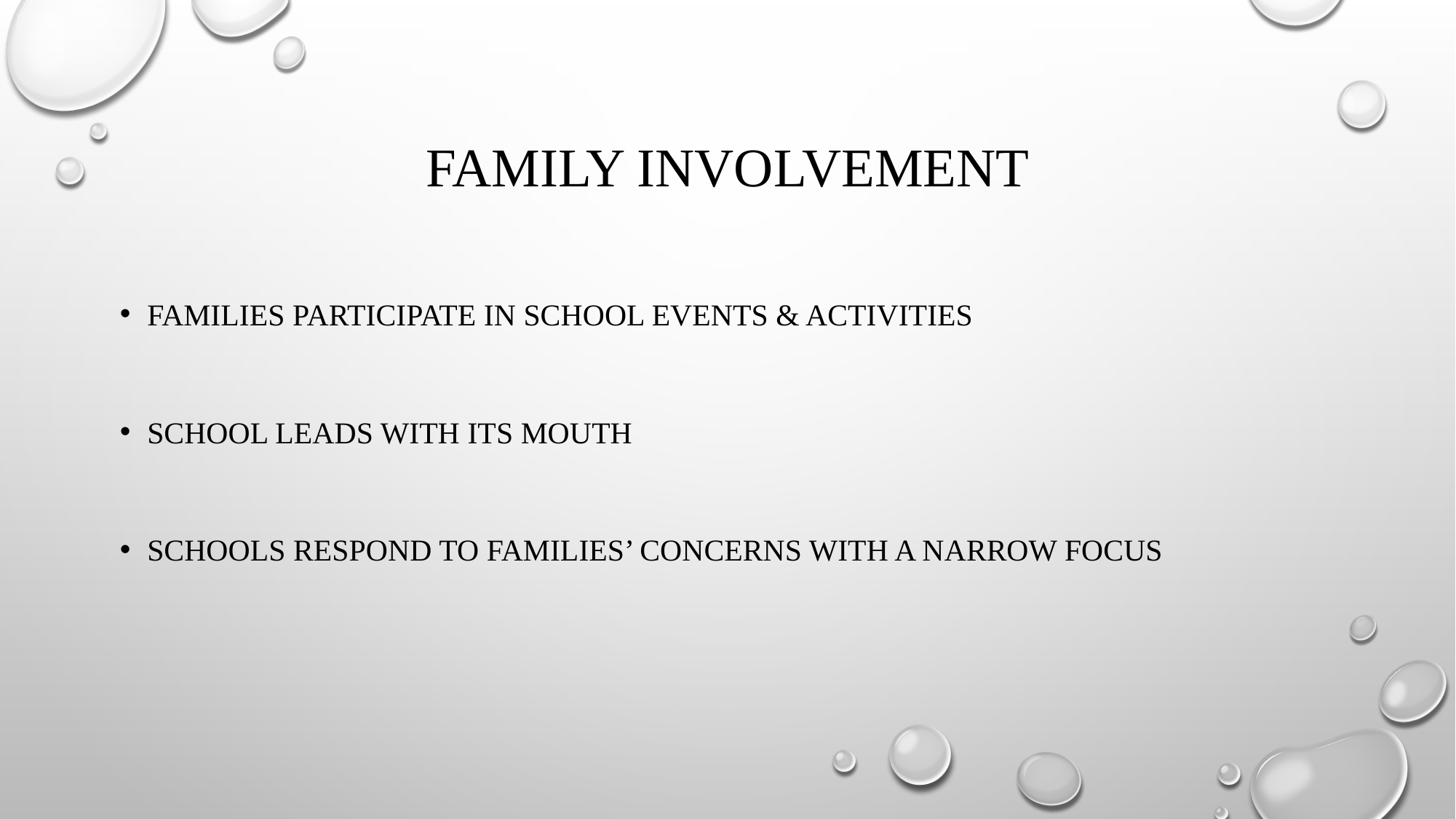

# Family involvement
Families participate in School Events & Activities

School Leads with its Mouth

Schools respond to families’ concerns with a narrow focus